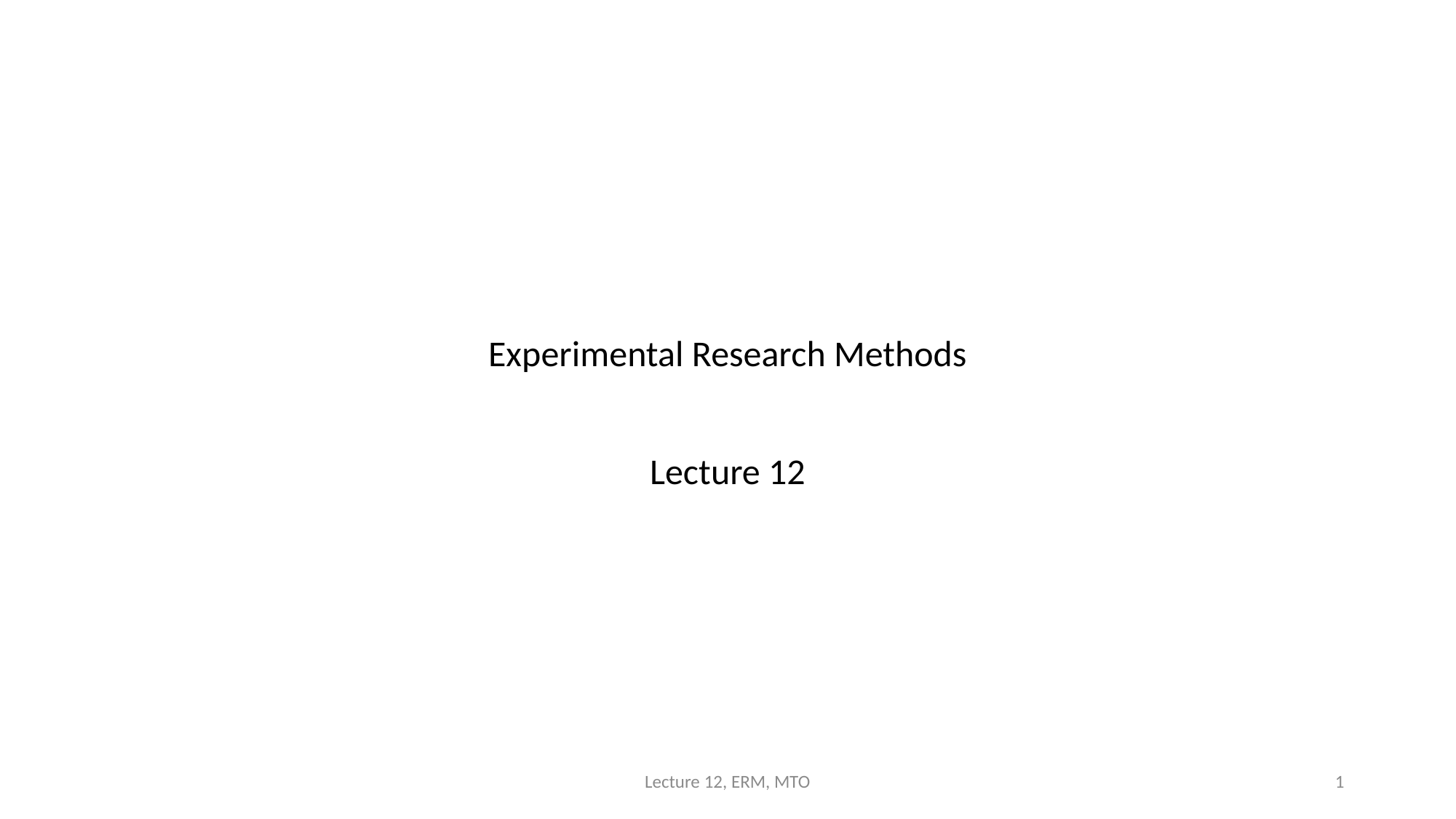

# Experimental Research Methods Lecture 12
Lecture 12, ERM, MTO
1